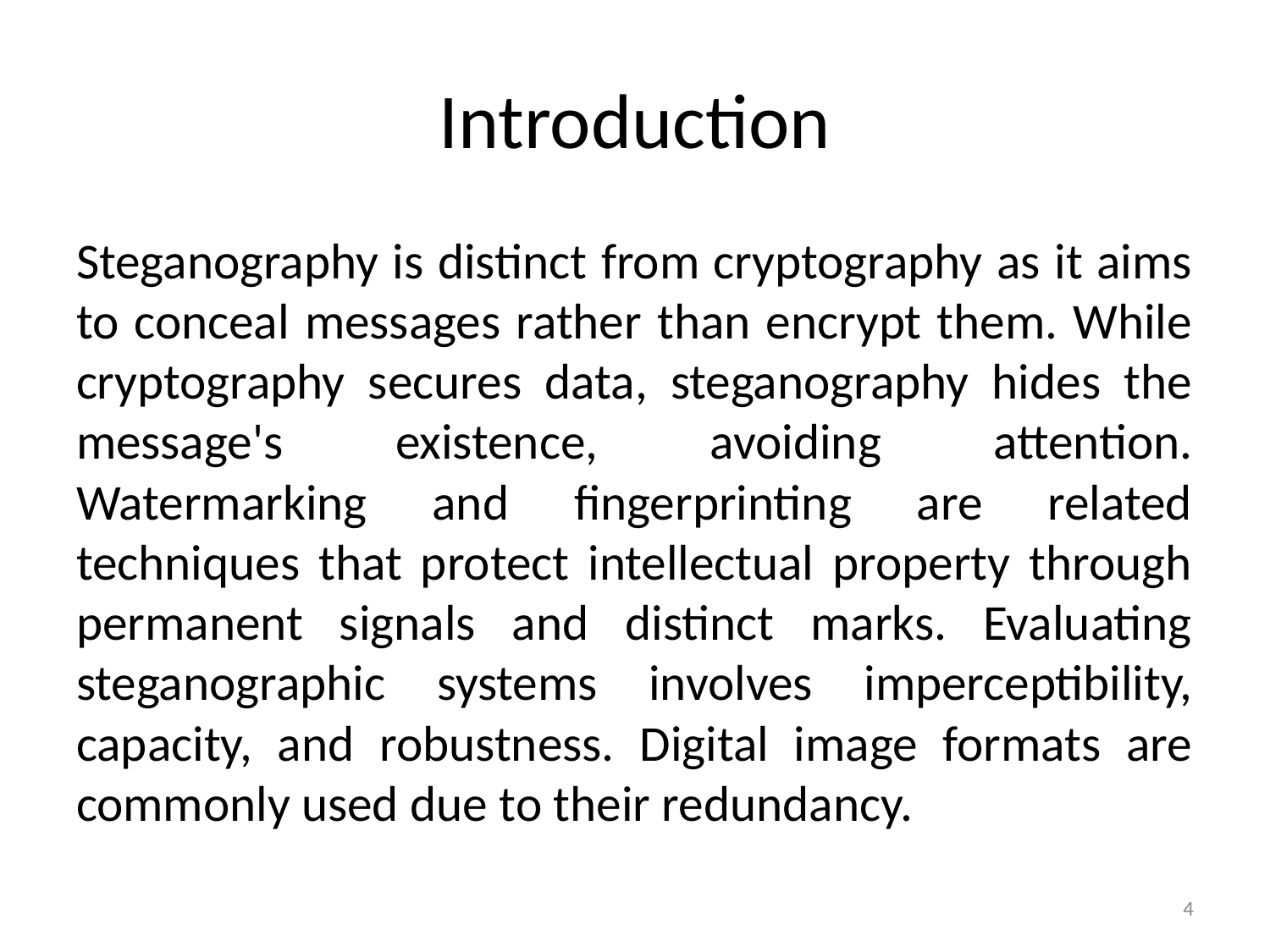

# Introduction
Steganography is distinct from cryptography as it aims to conceal messages rather than encrypt them. While cryptography secures data, steganography hides the message's existence, avoiding attention. Watermarking and fingerprinting are related techniques that protect intellectual property through permanent signals and distinct marks. Evaluating steganographic systems involves imperceptibility, capacity, and robustness. Digital image formats are commonly used due to their redundancy.
4